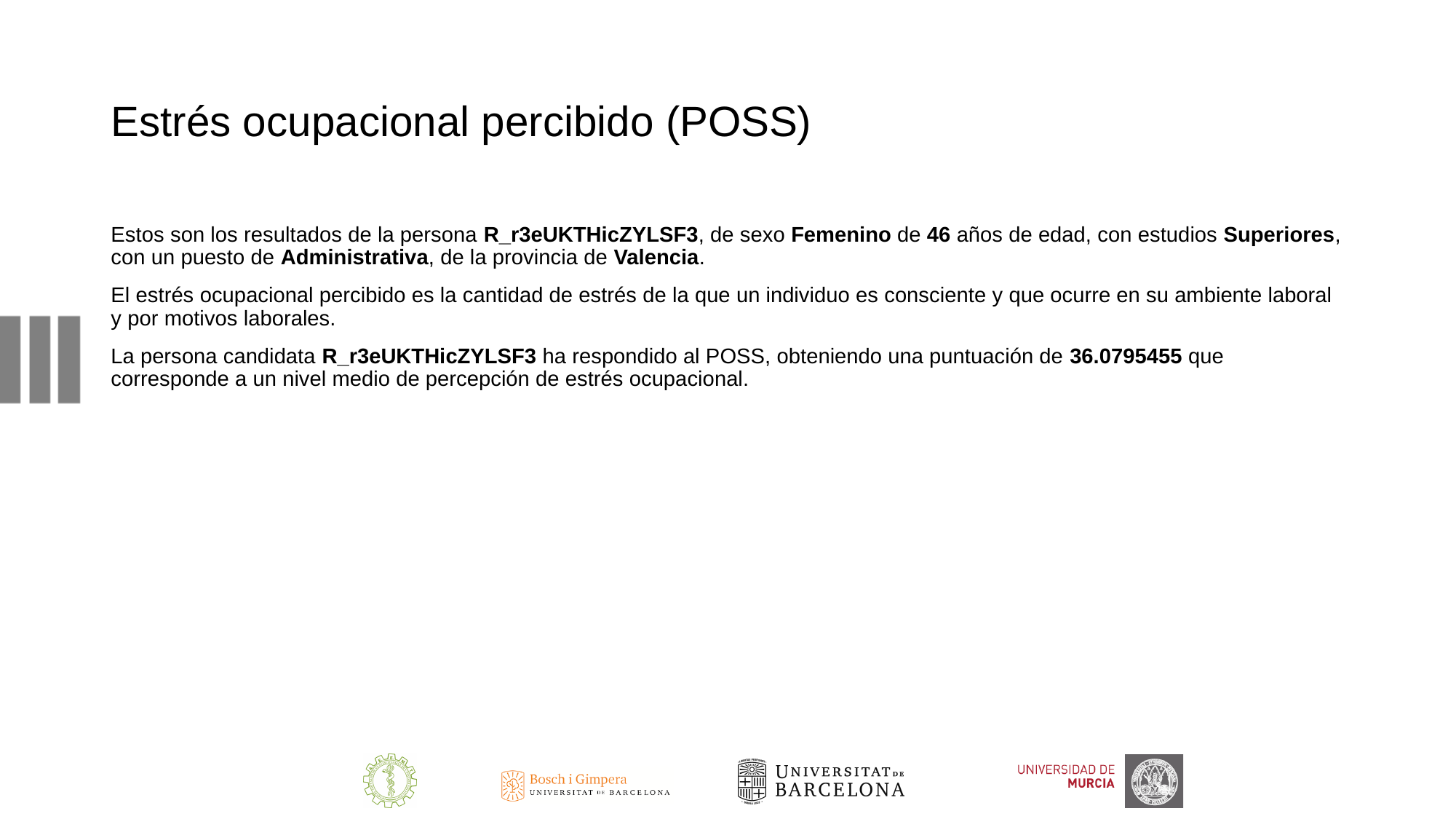

# Estrés ocupacional percibido (POSS)
Estos son los resultados de la persona R_r3eUKTHicZYLSF3, de sexo Femenino de 46 años de edad, con estudios Superiores, con un puesto de Administrativa, de la provincia de Valencia.
El estrés ocupacional percibido es la cantidad de estrés de la que un individuo es consciente y que ocurre en su ambiente laboral y por motivos laborales.
La persona candidata R_r3eUKTHicZYLSF3 ha respondido al POSS, obteniendo una puntuación de 36.0795455 que corresponde a un nivel medio de percepción de estrés ocupacional.